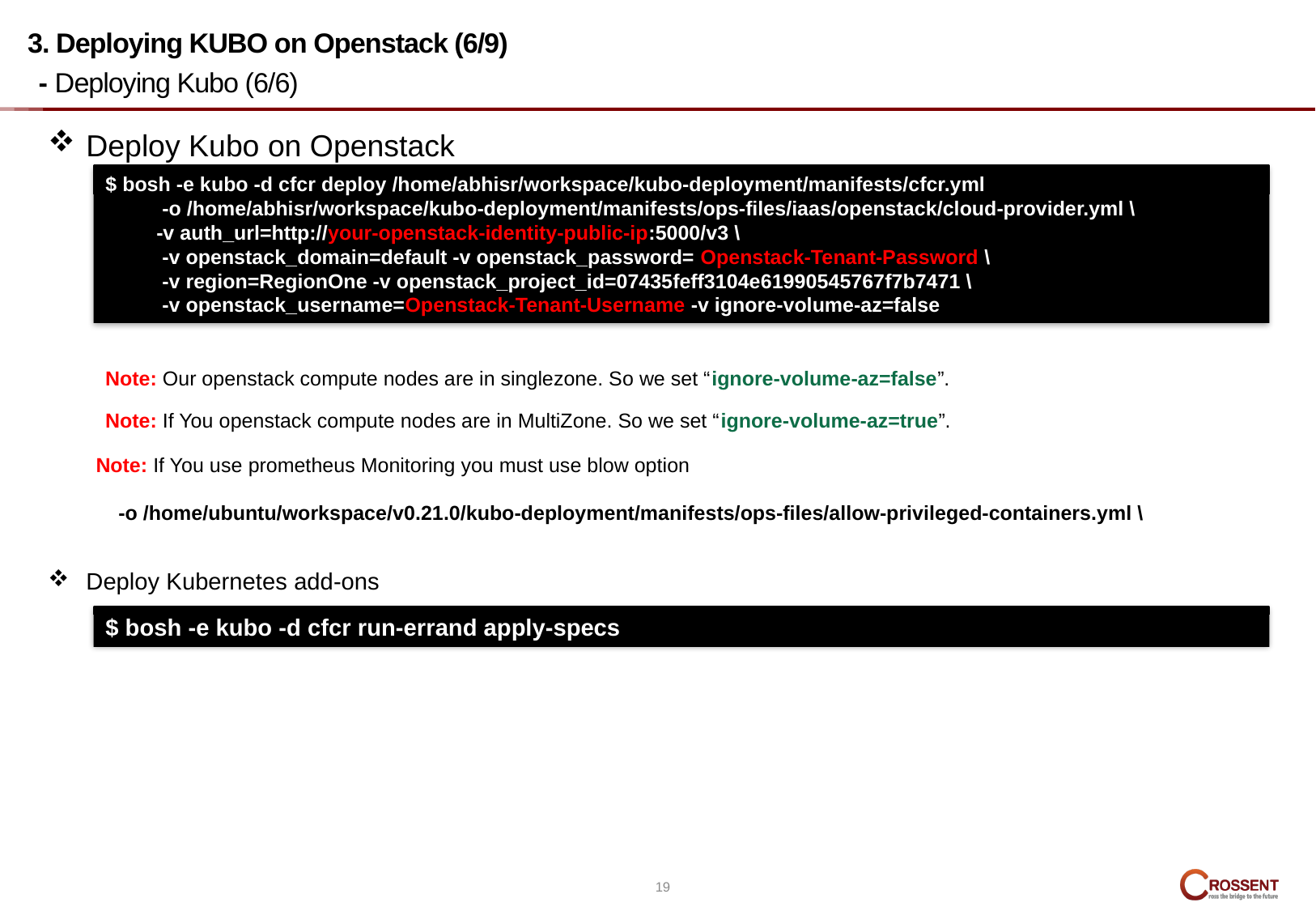

# 3. Deploying KUBO on Openstack (6/9) - Deploying Kubo (6/6)
Deploy Kubo on Openstack
$ bosh -e kubo -d cfcr deploy /home/abhisr/workspace/kubo-deployment/manifests/cfcr.yml
          -o /home/abhisr/workspace/kubo-deployment/manifests/ops-files/iaas/openstack/cloud-provider.yml \
         -v auth_url=http://your-openstack-identity-public-ip:5000/v3 \
          -v openstack_domain=default -v openstack_password= Openstack-Tenant-Password \
          -v region=RegionOne -v openstack_project_id=07435feff3104e61990545767f7b7471 \
          -v openstack_username=Openstack-Tenant-Username -v ignore-volume-az=false
Note: Our openstack compute nodes are in singlezone. So we set “ignore-volume-az=false”.
Note: If You openstack compute nodes are in MultiZone. So we set “ignore-volume-az=true”.
Note: If You use prometheus Monitoring you must use blow option

    -o /home/ubuntu/workspace/v0.21.0/kubo-deployment/manifests/ops-files/allow-privileged-containers.yml \
Deploy Kubernetes add-ons
$ bosh -e kubo -d cfcr run-errand apply-specs